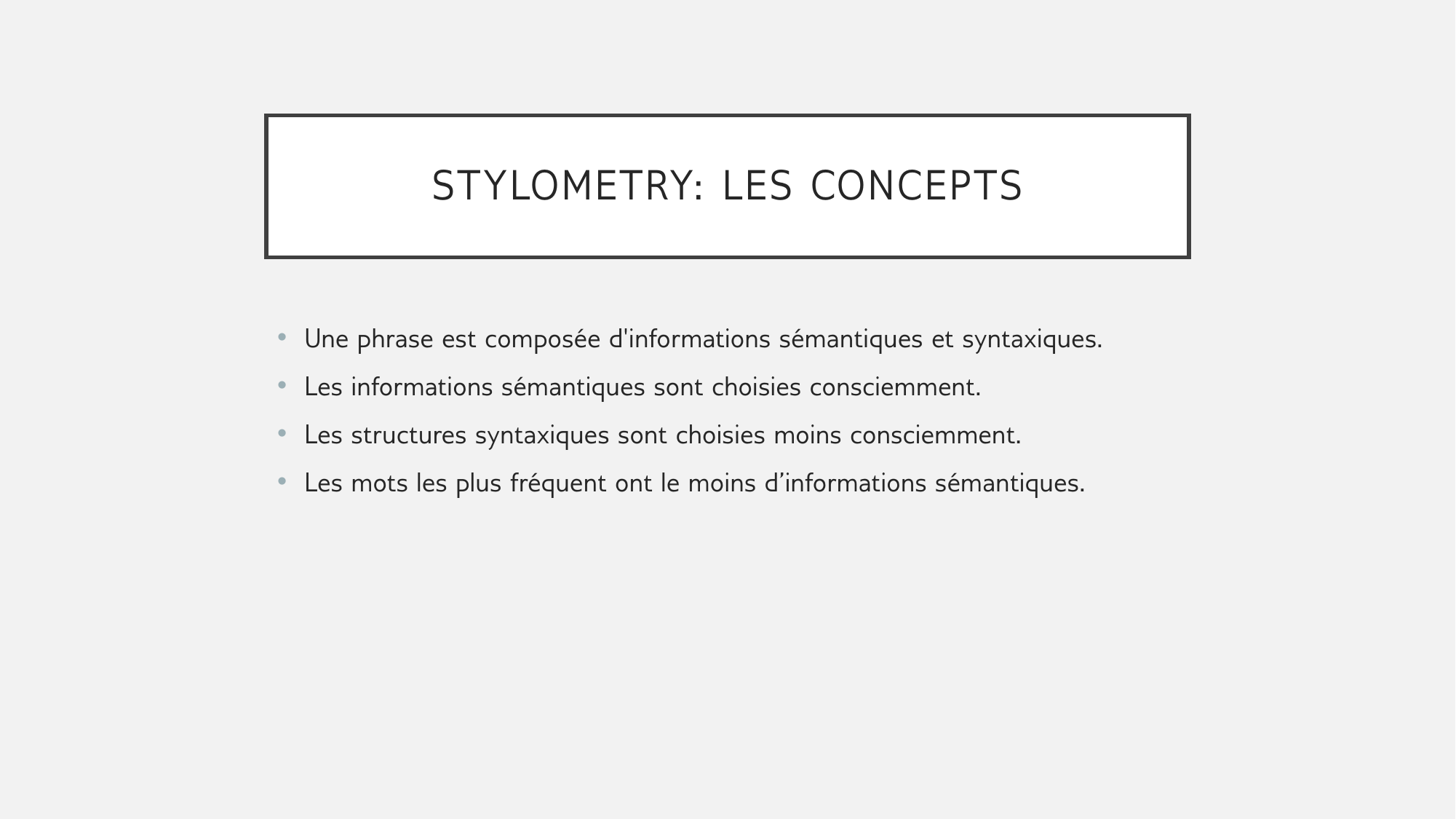

# Stylometry: les concepts
Une phrase est composée d'informations sémantiques et syntaxiques.
Les informations sémantiques sont choisies consciemment.
Les structures syntaxiques sont choisies moins consciemment.
Les mots les plus fréquent ont le moins d’informations sémantiques.